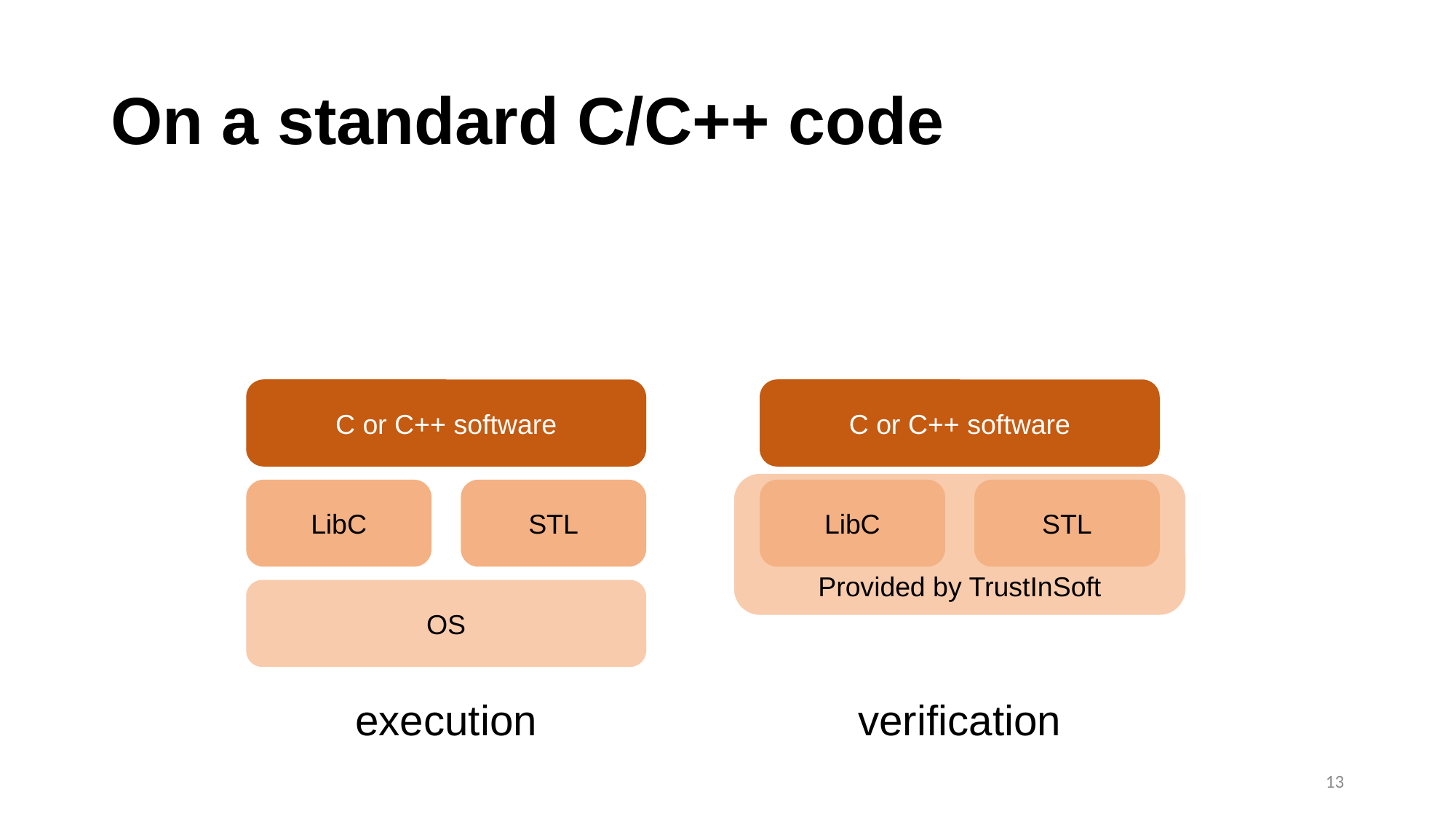

# On a standard C/C++ code
C or C++ software
C or C++ software
Provided by TrustInSoft
LibC
STL
LibC
STL
OS
execution
verification
13